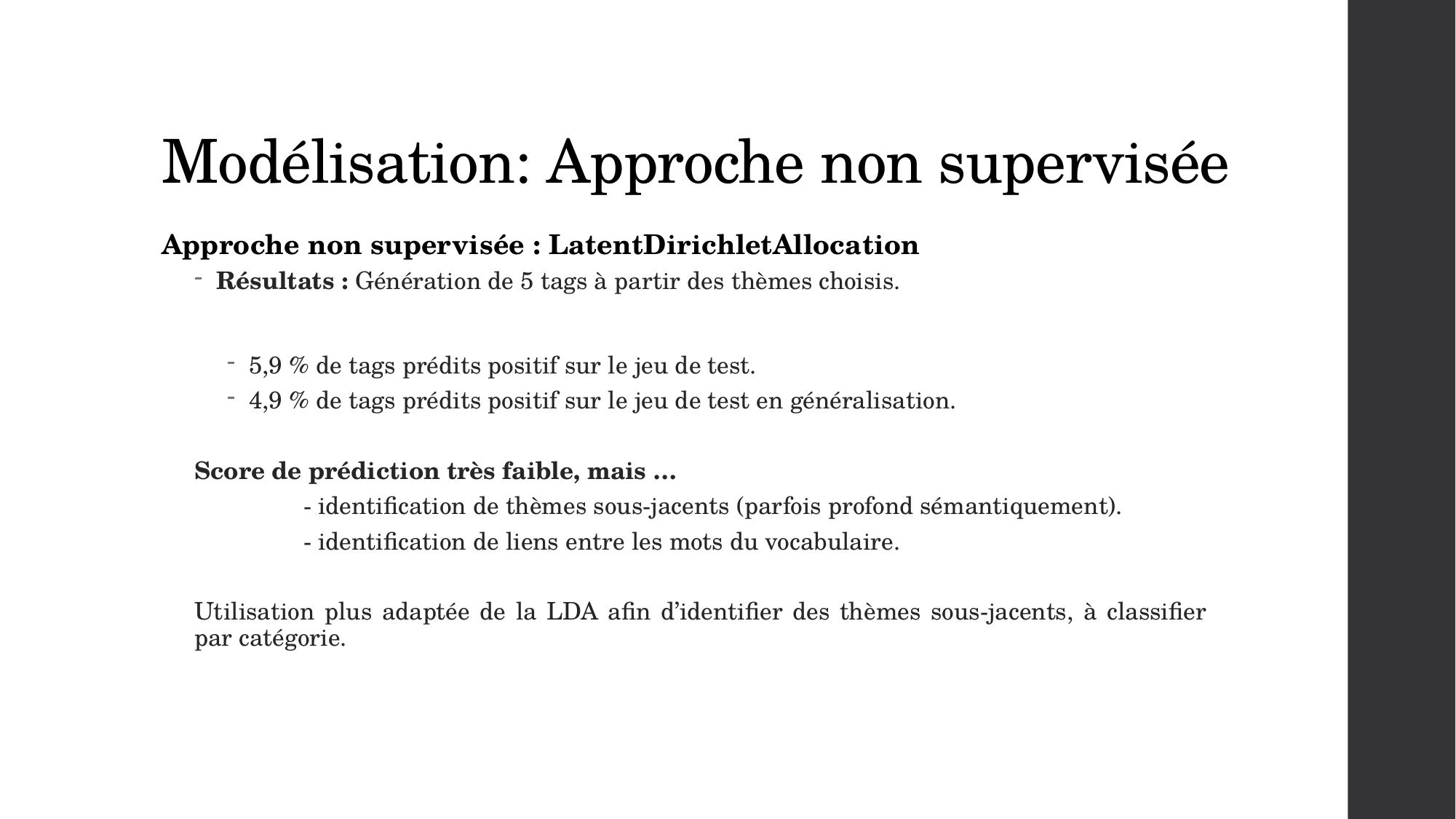

# Modélisation: Approche non supervisée
Approche non supervisée : LatentDirichletAllocation
Résultats : Génération de 5 tags à partir des thèmes choisis.

5,9 % de tags prédits positif sur le jeu de test.
4,9 % de tags prédits positif sur le jeu de test en généralisation.

Score de prédiction très faible, mais …
	- identification de thèmes sous-jacents (parfois profond sémantiquement).
	- identification de liens entre les mots du vocabulaire.

Utilisation plus adaptée de la LDA afin d’identifier des thèmes sous-jacents, à classifier par catégorie.